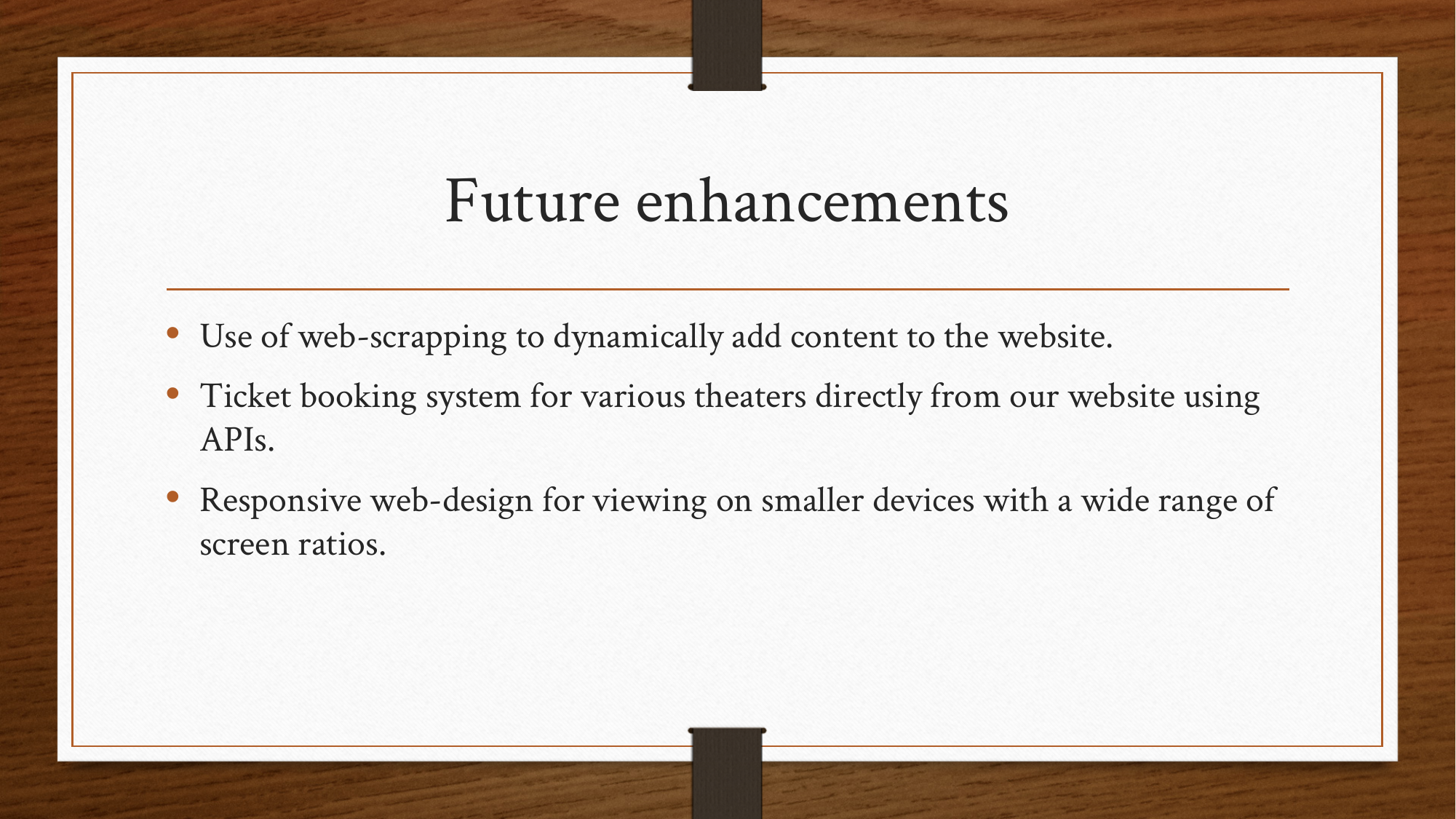

# Future enhancements
Use of web-scrapping to dynamically add content to the website.
Ticket booking system for various theaters directly from our website using APIs.
Responsive web-design for viewing on smaller devices with a wide range of screen ratios.